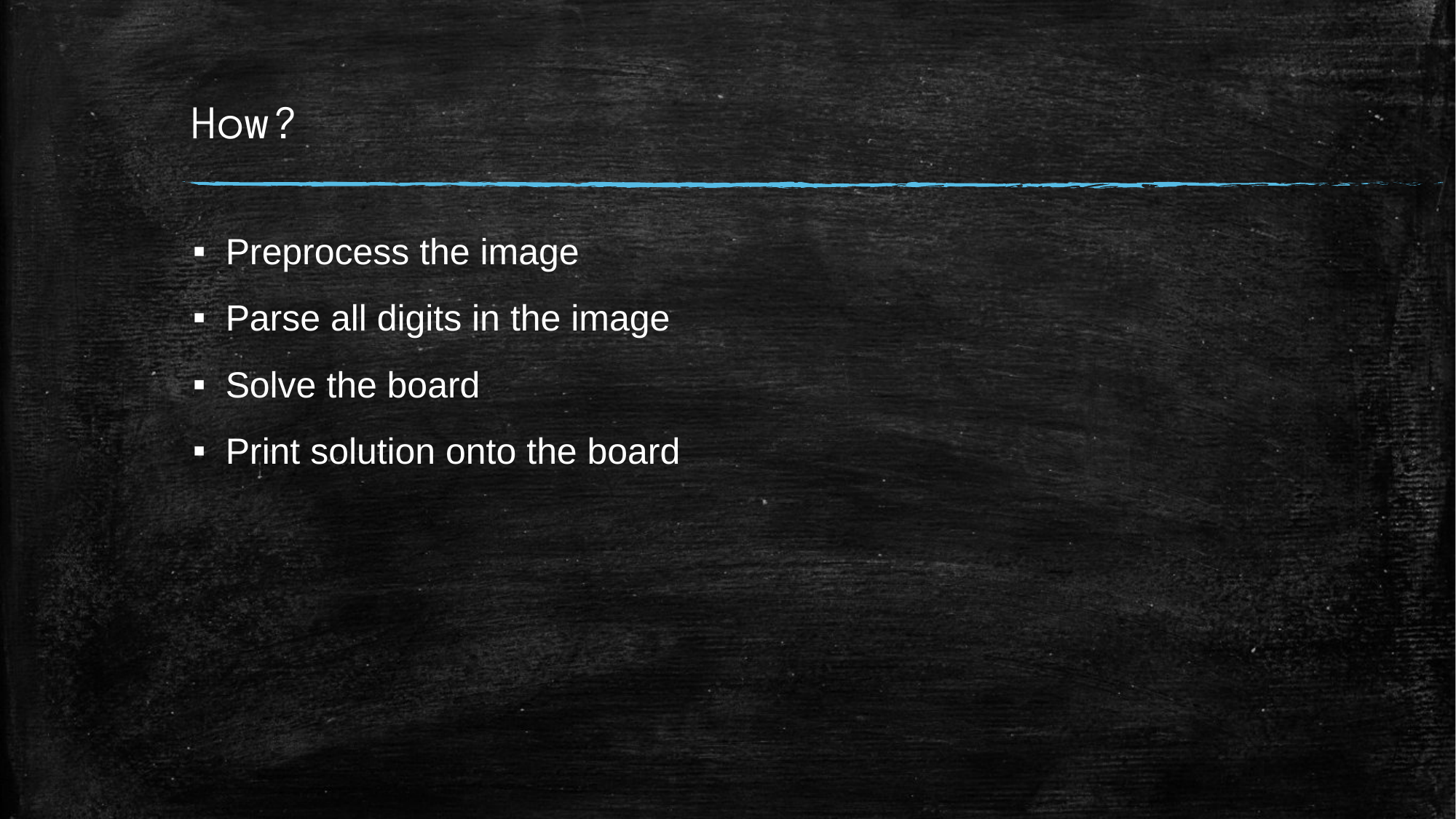

# How?
Preprocess the image
Parse all digits in the image
Solve the board
Print solution onto the board